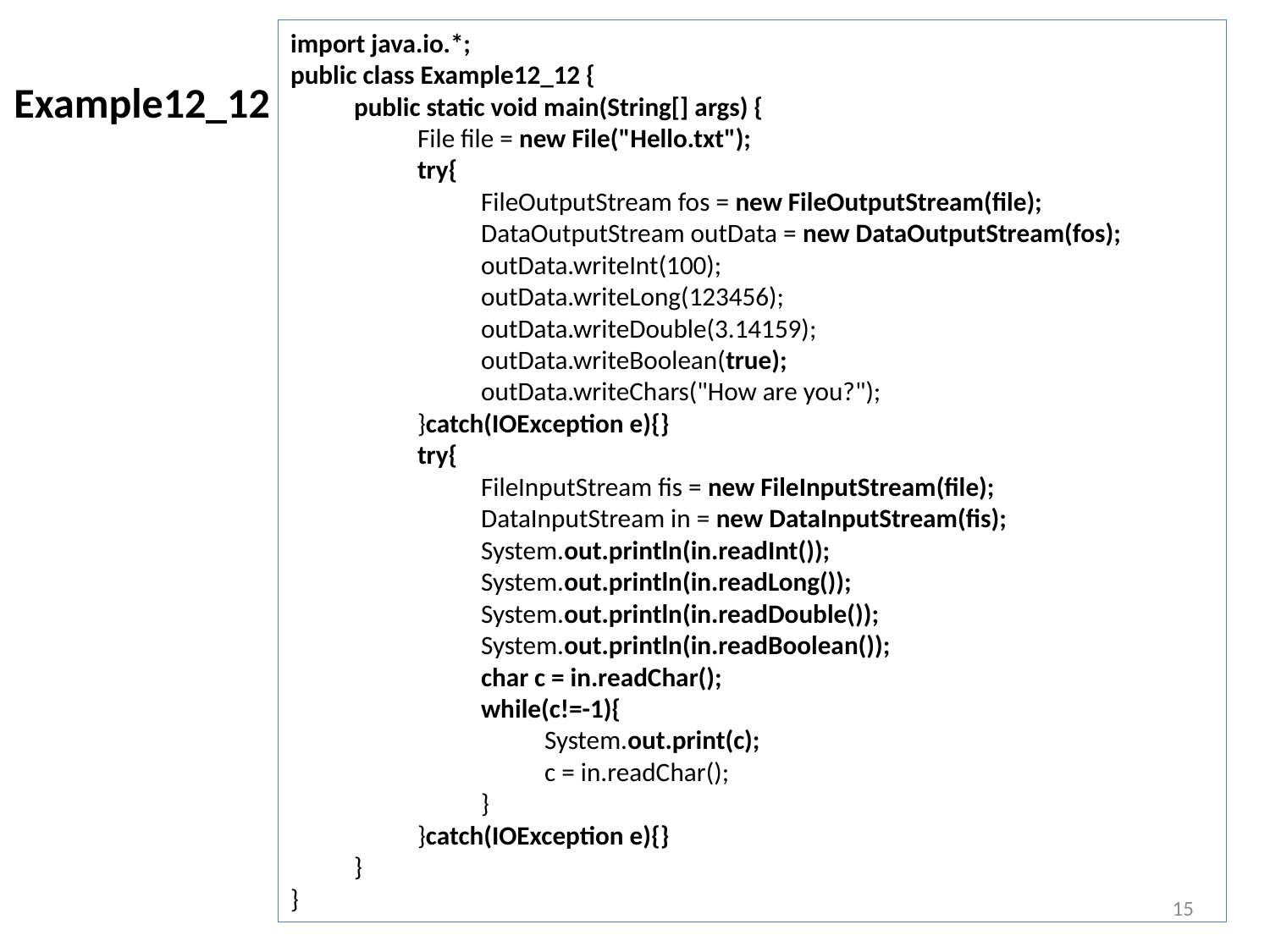

import java.io.*;
public class Example12_12 {
public static void main(String[] args) {
File file = new File("Hello.txt");
try{
FileOutputStream fos = new FileOutputStream(file);
DataOutputStream outData = new DataOutputStream(fos);
outData.writeInt(100);
outData.writeLong(123456);
outData.writeDouble(3.14159);
outData.writeBoolean(true);
outData.writeChars("How are you?");
}catch(IOException e){}
try{
FileInputStream fis = new FileInputStream(file);
DataInputStream in = new DataInputStream(fis);
System.out.println(in.readInt());
System.out.println(in.readLong());
System.out.println(in.readDouble());
System.out.println(in.readBoolean());
char c = in.readChar();
while(c!=-1){
System.out.print(c);
c = in.readChar();
}
}catch(IOException e){}
}
}
Example12_12
15